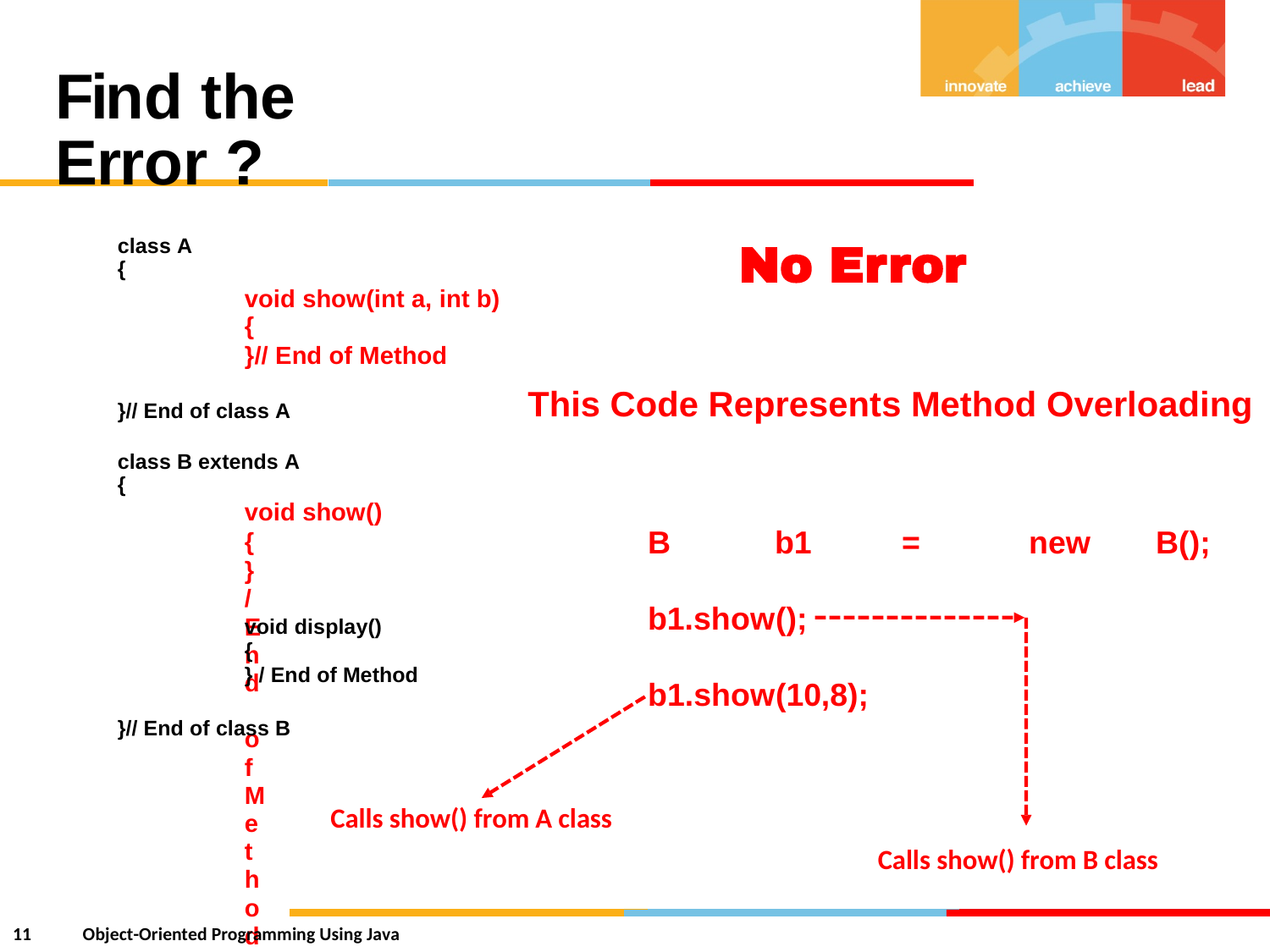

Find the Error ?

class A
{
No Error
void show(int a, int b)
{
}// End of Method
This
Code Represents Method Overloading
}// End of class A
class B extends A
{
void show()
{
} / End of Method
B
b1
=
new
B();
b1.show();
void display()
{
} / End of Method

b1.show(10,8);

}// End of class B

Calls show() from A class
Calls show() from B class

11
Object-Oriented Programming Using Java